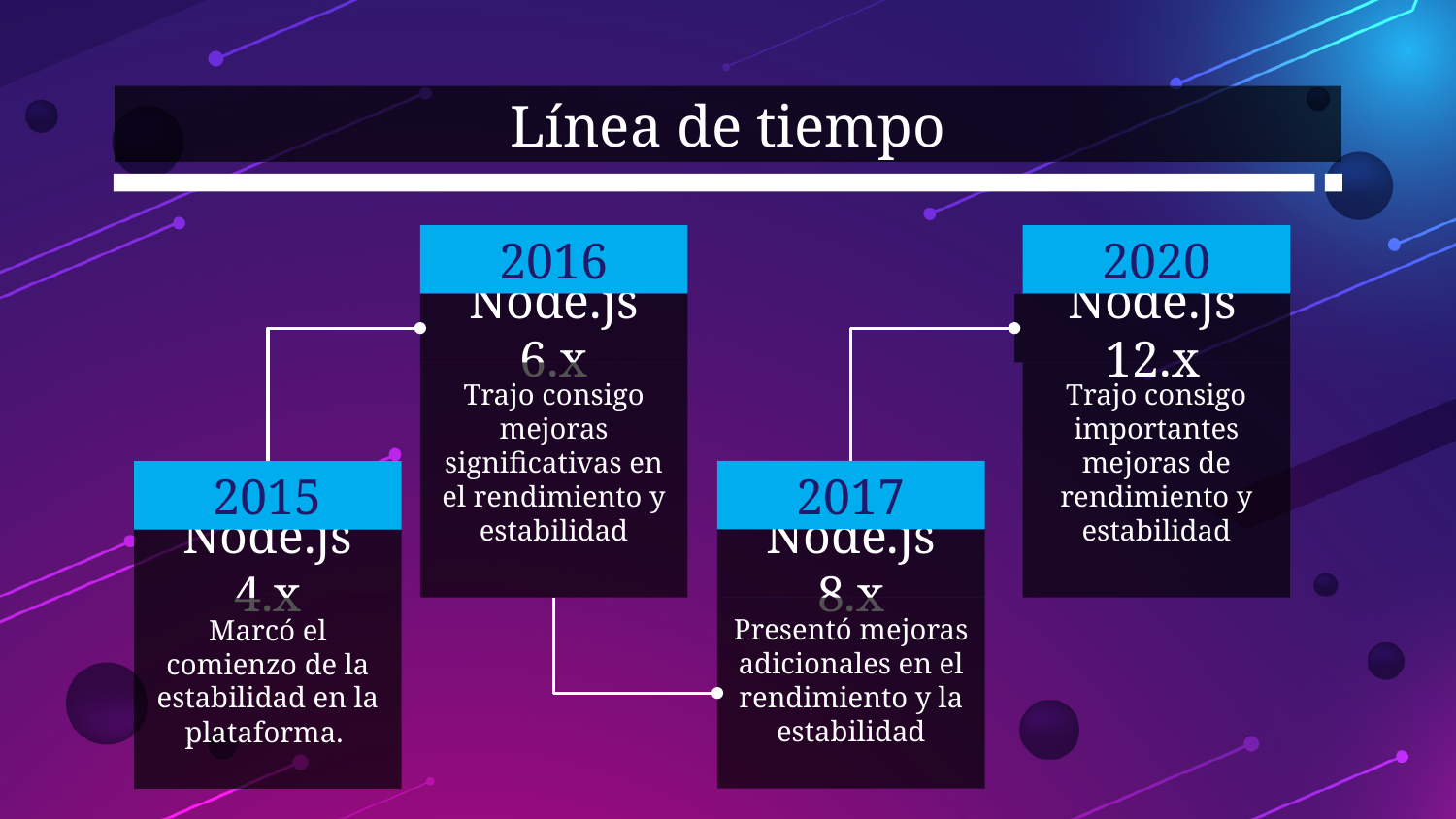

Línea de tiempo

2016
2020
Node.js 6.x
Node.js 12.x
Trajo consigo mejoras significativas en el rendimiento y estabilidad
Trajo consigo importantes mejoras de rendimiento y estabilidad
2017
2015
Node.js 8.x
Node.js 4.x
Presentó mejoras adicionales en el rendimiento y la estabilidad
Marcó el comienzo de la estabilidad en la plataforma.